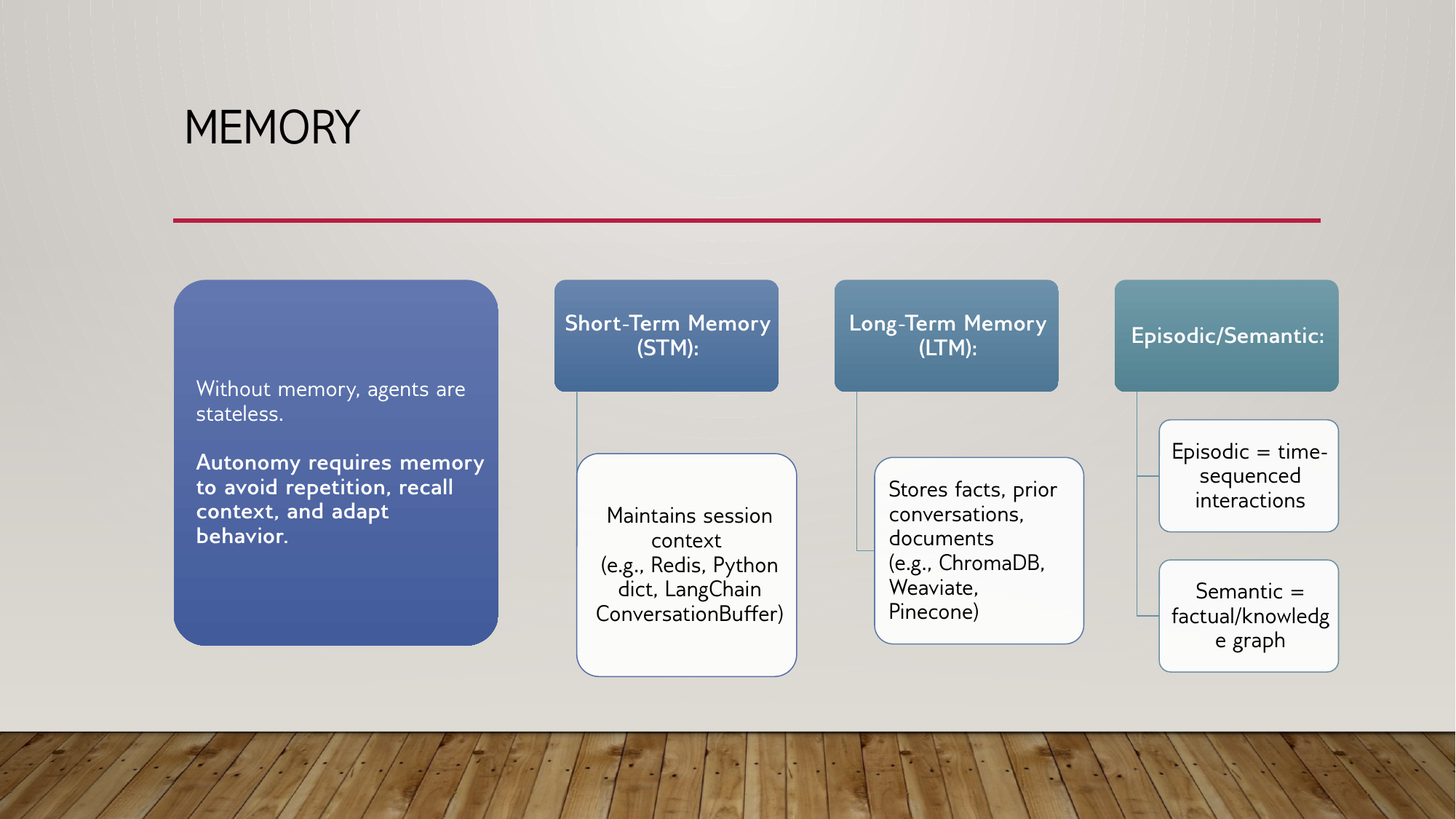

# MEMORY
Without memory, agents are stateless.
Autonomy requires memory to avoid repetition, recall context, and adapt behavior.
Short-Term Memory (STM):
Maintains session context
(e.g., Redis, Python dict, LangChain ConversationBuffer)
Long-Term Memory (LTM):
Stores facts, prior conversations, documents
(e.g., ChromaDB, Weaviate, Pinecone)
Episodic/Semantic:
Episodic = time-sequenced interactions
Semantic = factual/knowledge graph